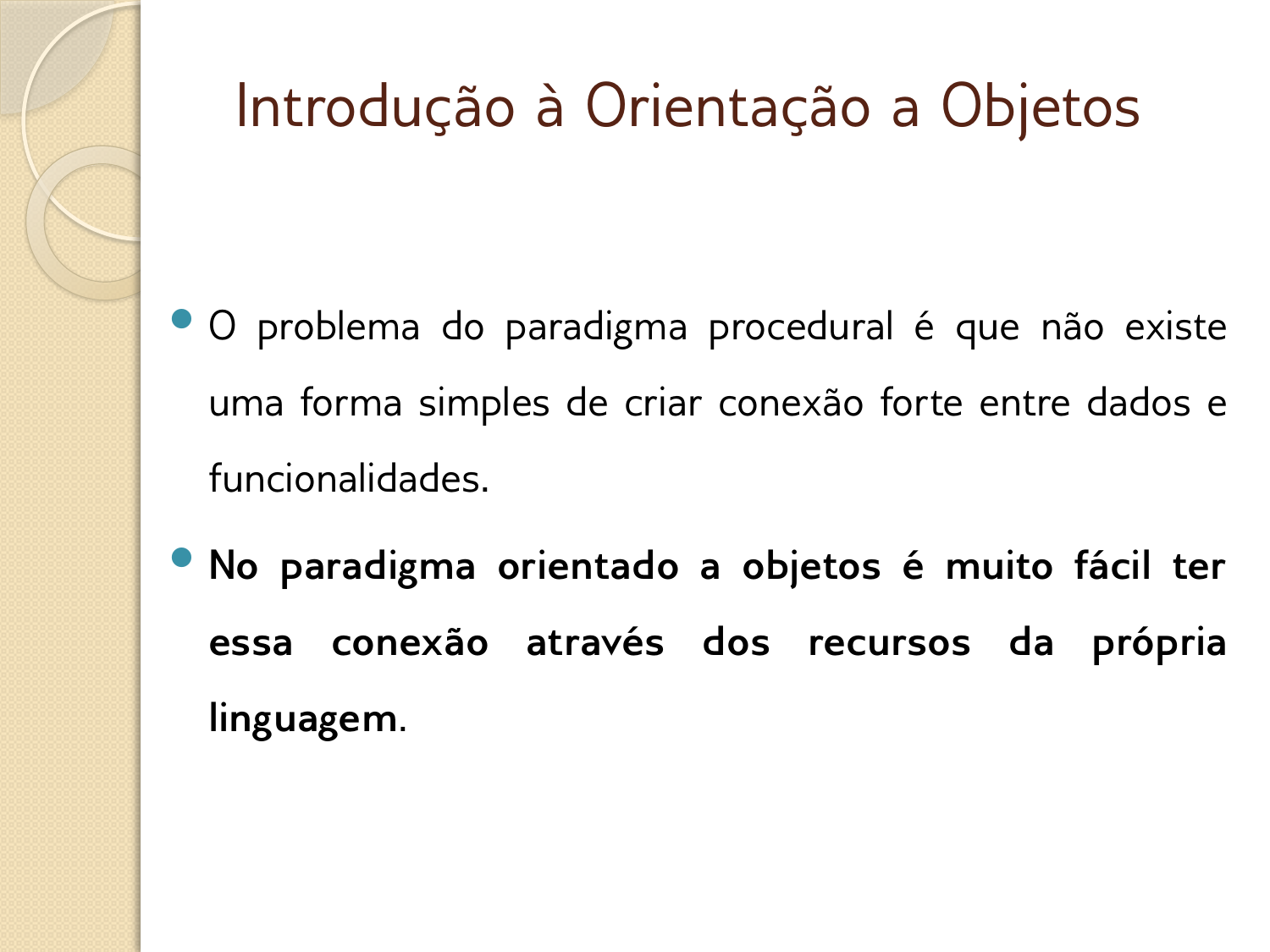

# Introdução à Orientação a Objetos
O problema do paradigma procedural é que não existe uma forma simples de criar conexão forte entre dados e funcionalidades.
No paradigma orientado a objetos é muito fácil ter essa conexão através dos recursos da própria linguagem.